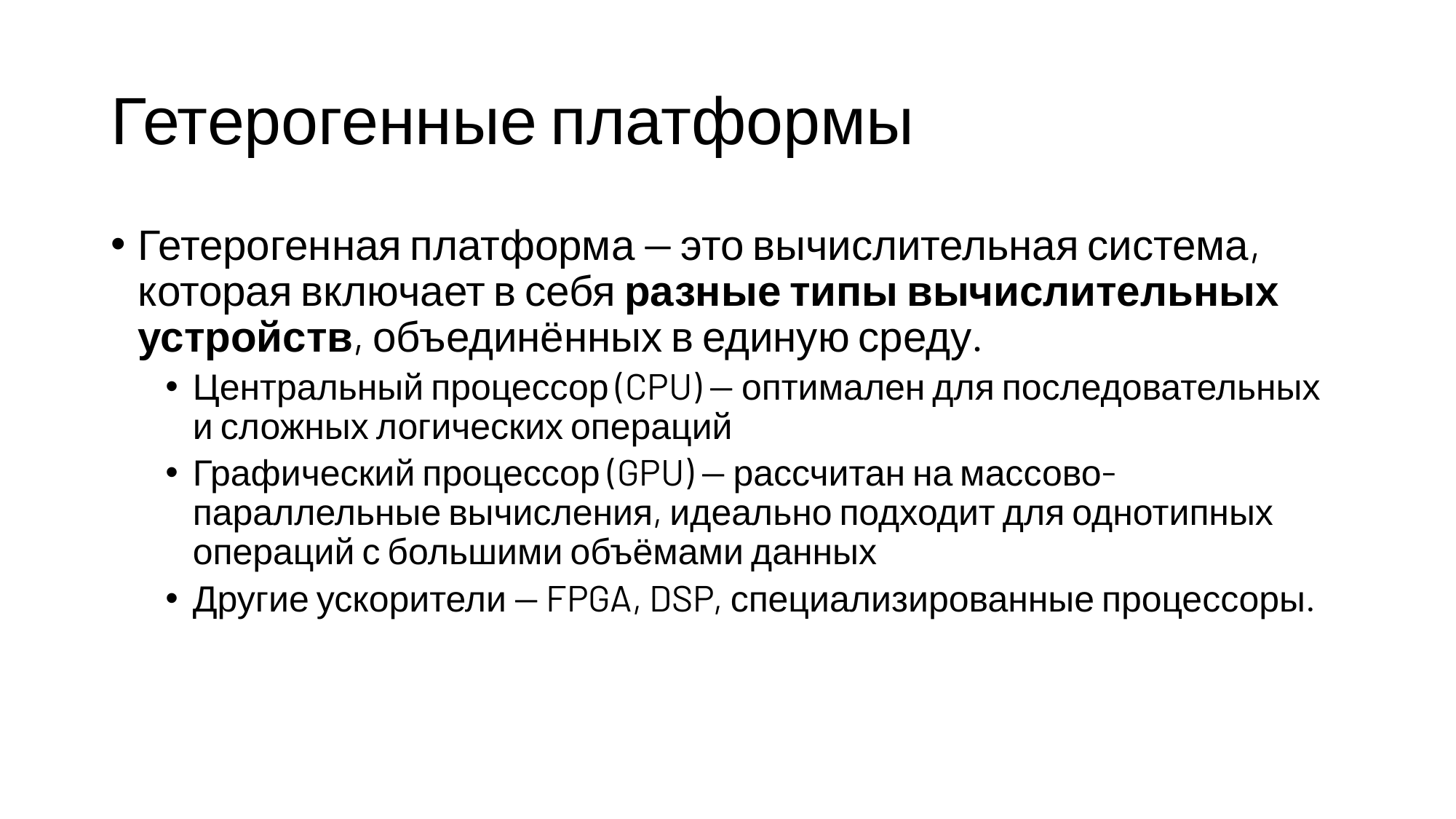

# Гетерогенные платформы
Гетерогенная платформа — это вычислительная система, которая включает в себя разные типы вычислительных устройств, объединённых в единую среду.
Центральный процессор (CPU) — оптимален для последовательных и сложных логических операций
Графический процессор (GPU) — рассчитан на массово-параллельные вычисления, идеально подходит для однотипных операций с большими объёмами данных
Другие ускорители — FPGA, DSP, специализированные процессоры.